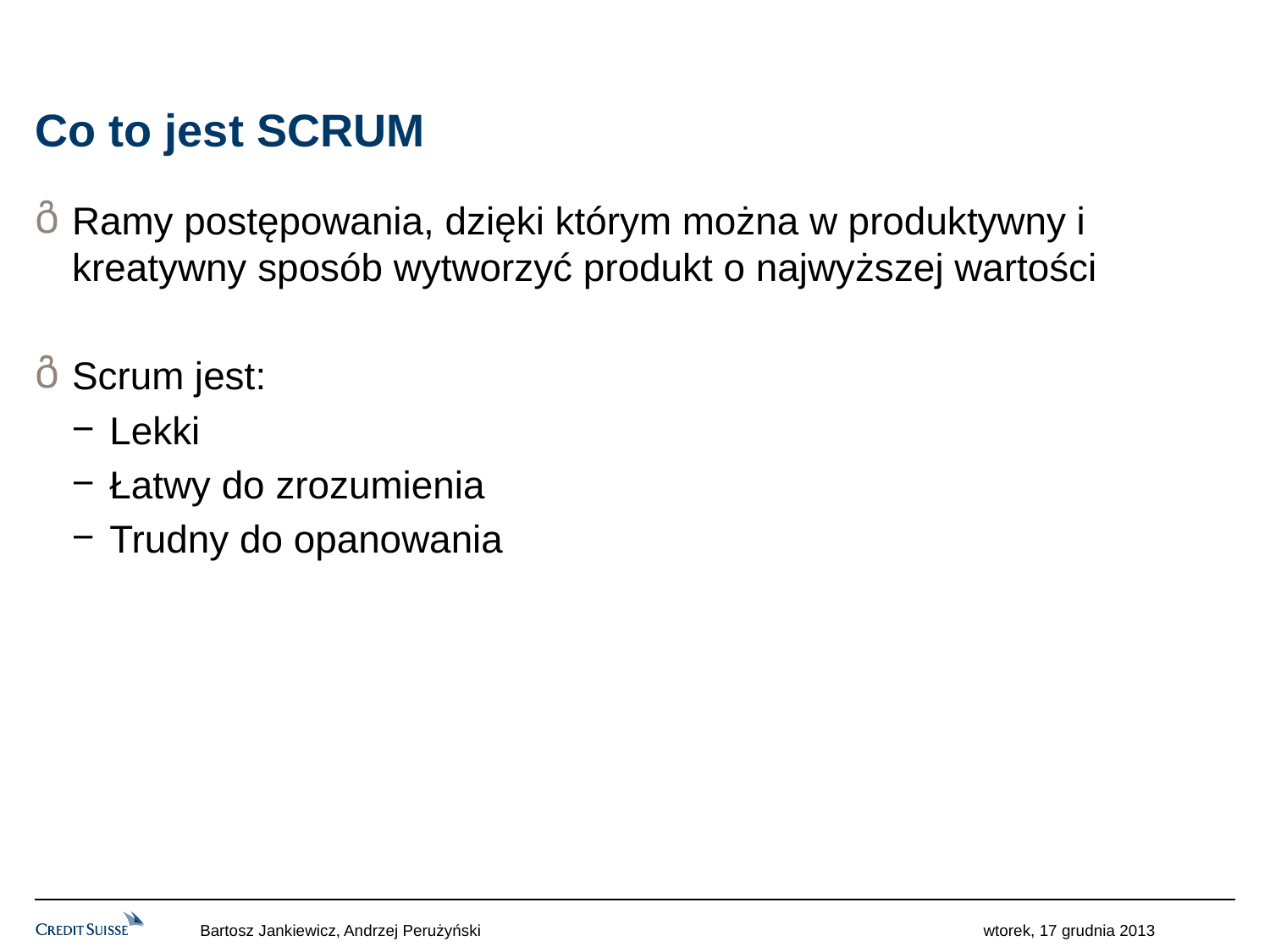

# Co to jest SCRUM
Ramy postępowania, dzięki którym można w produktywny i kreatywny sposób wytworzyć produkt o najwyższej wartości

Scrum jest:
Lekki
Łatwy do zrozumienia
Trudny do opanowania

Bartosz Jankiewicz, Andrzej Perużyński
wtorek, 17 grudnia 2013